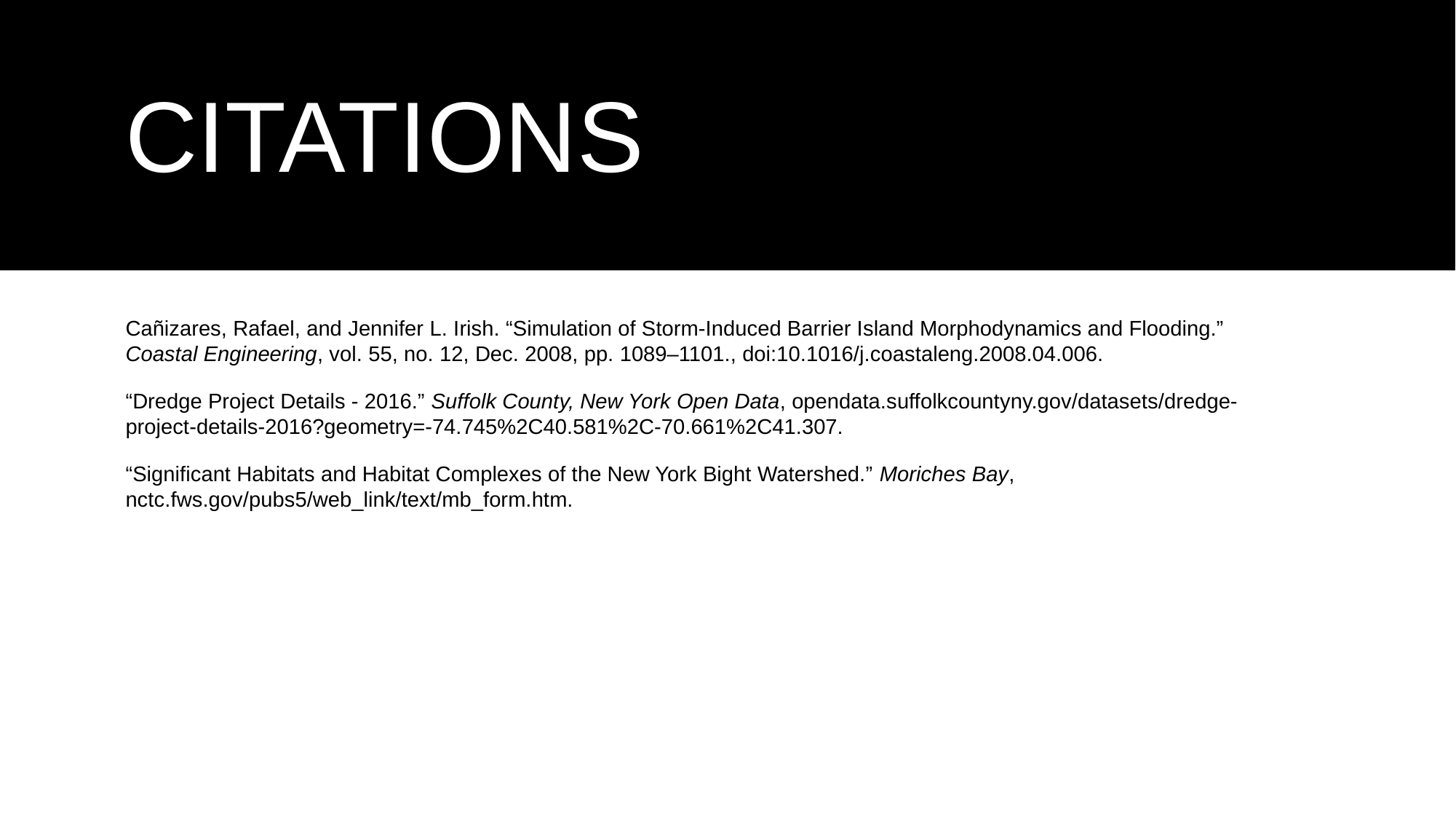

# CITATIONS
Cañizares, Rafael, and Jennifer L. Irish. “Simulation of Storm-Induced Barrier Island Morphodynamics and Flooding.” 	Coastal Engineering, vol. 55, no. 12, Dec. 2008, pp. 1089–1101., doi:10.1016/j.coastaleng.2008.04.006.
“Dredge Project Details - 2016.” Suffolk County, New York Open Data, opendata.suffolkcountyny.gov/datasets/dredge-	project-details-2016?geometry=-74.745%2C40.581%2C-70.661%2C41.307.
“Significant Habitats and Habitat Complexes of the New York Bight Watershed.” Moriches Bay, 	nctc.fws.gov/pubs5/web_link/text/mb_form.htm.